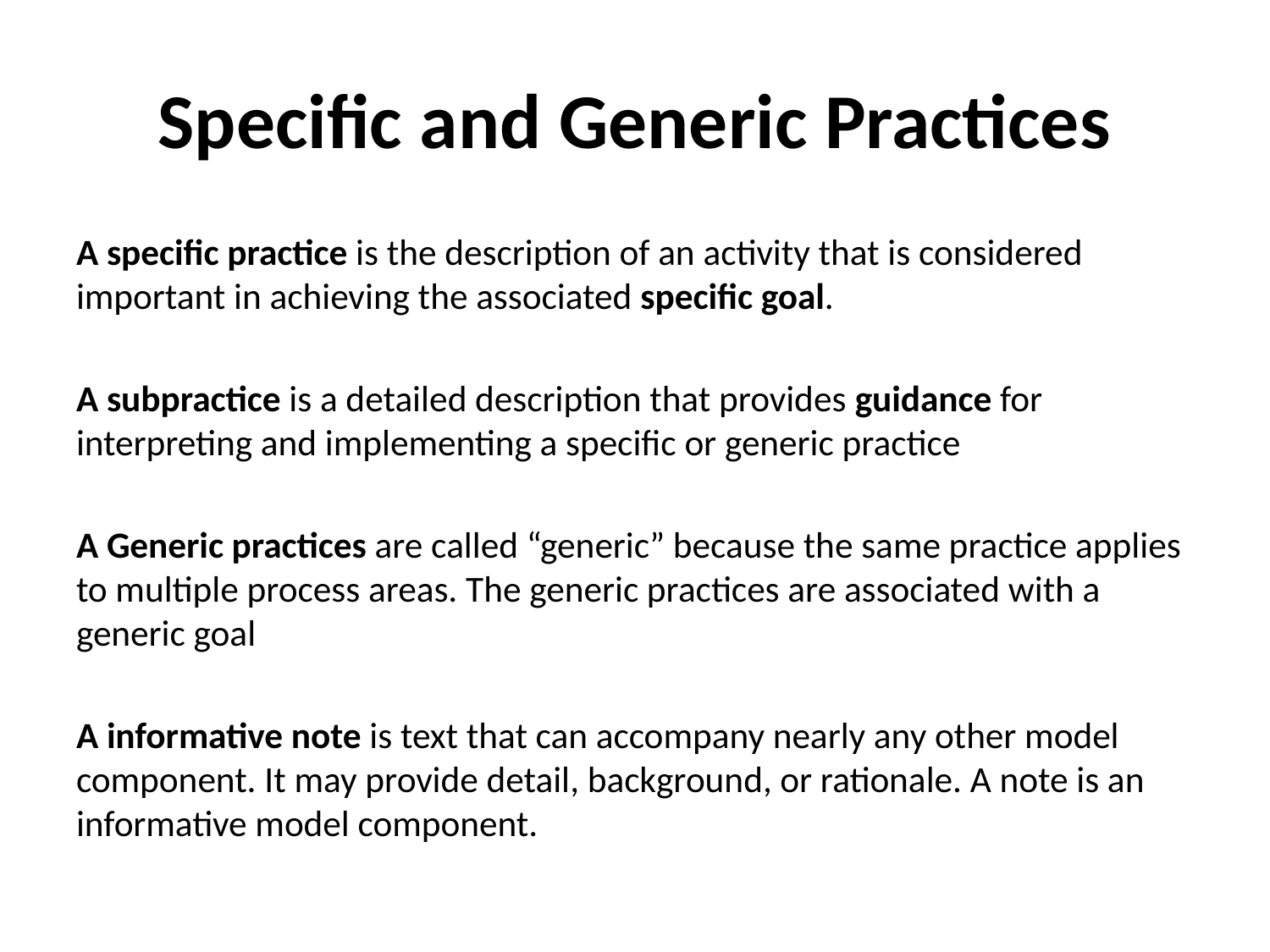

# Specific and Generic Practices
A specific practice is the description of an activity that is considered important in achieving the associated specific goal.

A subpractice is a detailed description that provides guidance for interpreting and implementing a specific or generic practice

A Generic practices are called “generic” because the same practice applies to multiple process areas. The generic practices are associated with a generic goal

A informative note is text that can accompany nearly any other model component. It may provide detail, background, or rationale. A note is an informative model component.